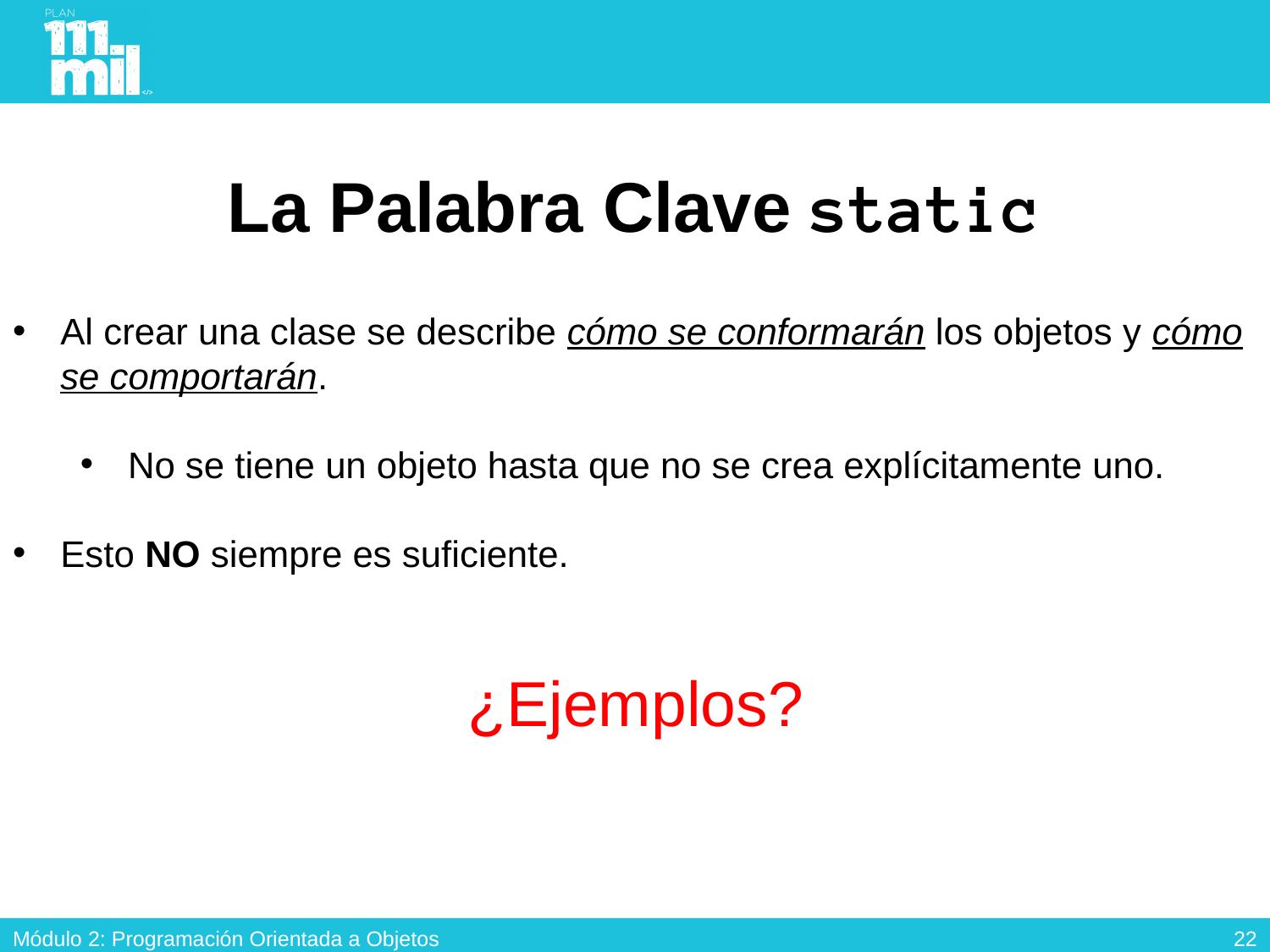

# La Palabra Clave static

Al crear una clase se describe cómo se conformarán los objetos y cómo se comportarán.

No se tiene un objeto hasta que no se crea explícitamente uno.

Esto NO siempre es suficiente.

¿Ejemplos?
22
Módulo 2: Programación Orientada a Objetos